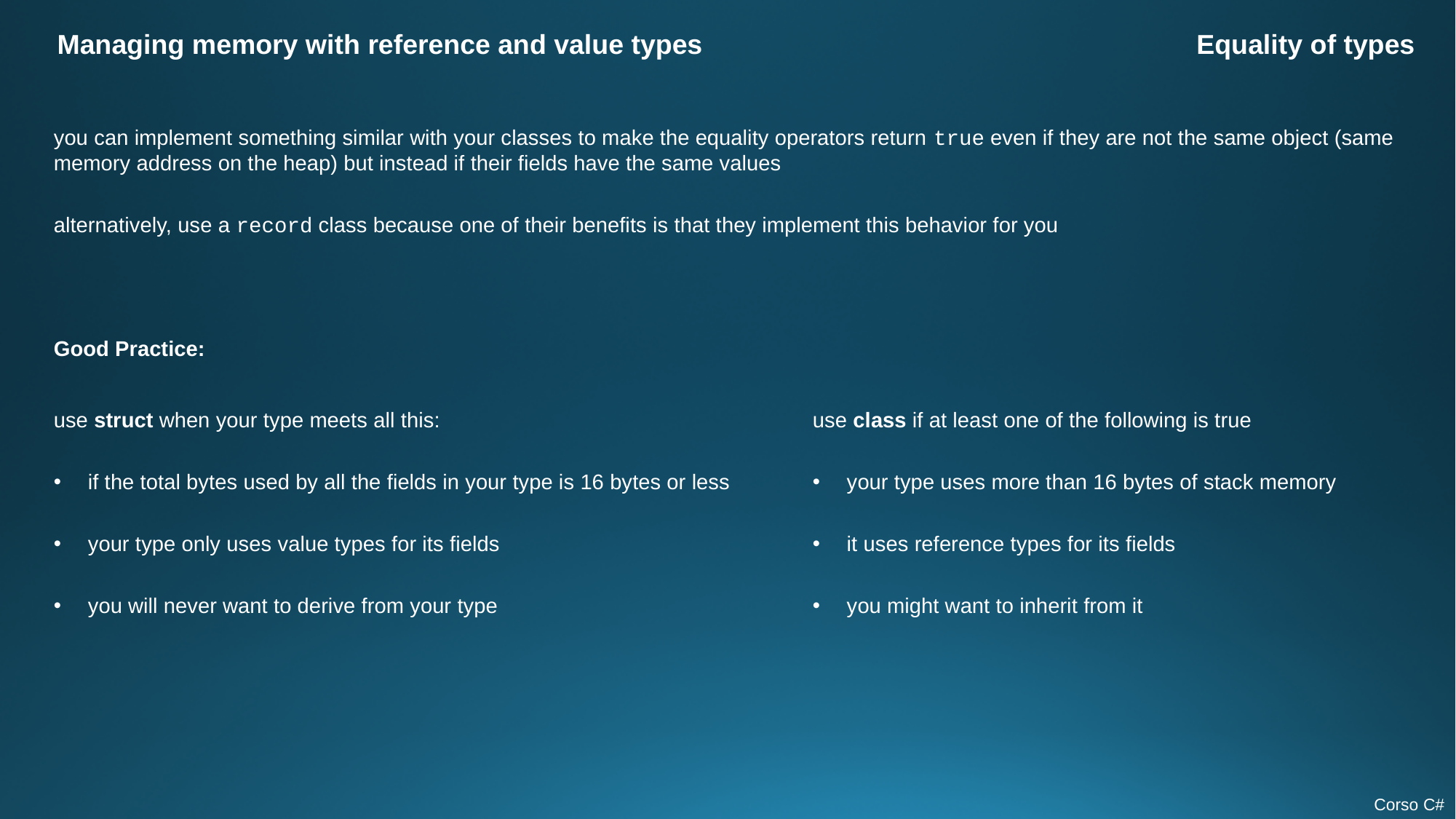

Managing memory with reference and value types
Equality of types
you can implement something similar with your classes to make the equality operators return true even if they are not the same object (same memory address on the heap) but instead if their fields have the same values
alternatively, use a record class because one of their benefits is that they implement this behavior for you

Good Practice:
use class if at least one of the following is true
your type uses more than 16 bytes of stack memory
it uses reference types for its fields
you might want to inherit from it
use struct when your type meets all this:
if the total bytes used by all the fields in your type is 16 bytes or less
your type only uses value types for its fields
you will never want to derive from your type
Corso C#